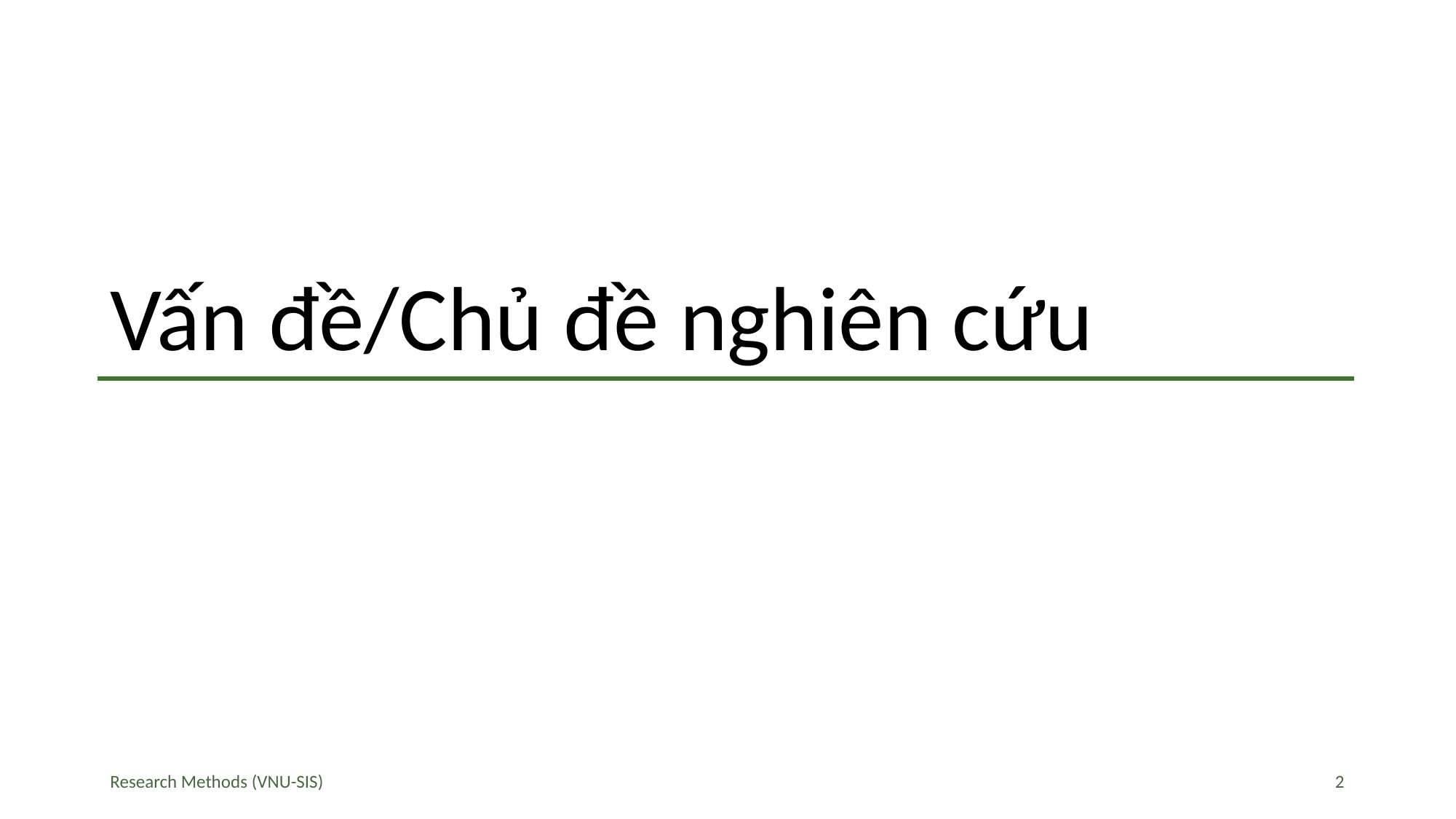

# Vấn đề/Chủ đề nghiên cứu

Research Methods (VNU-SIS)
2